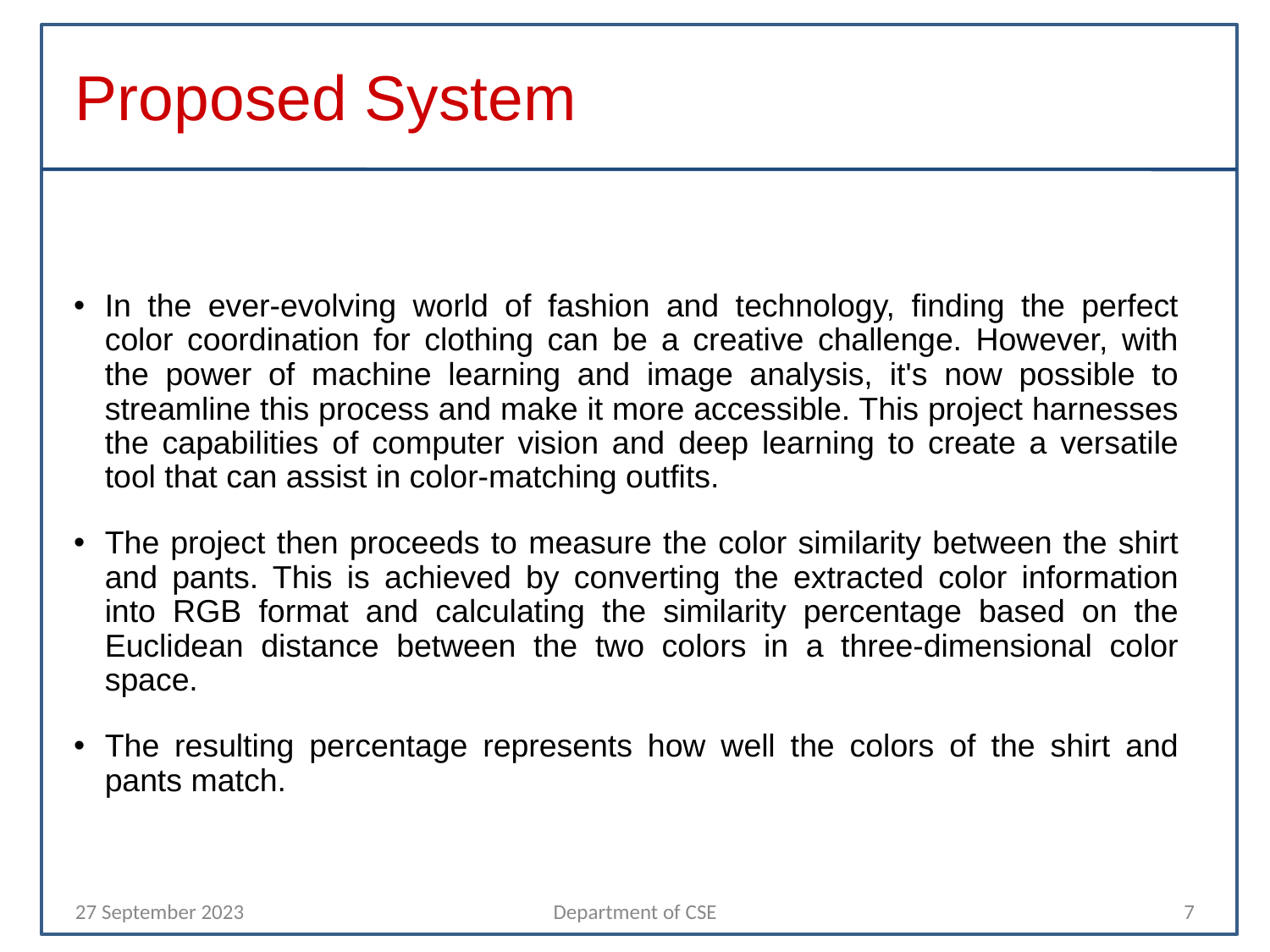

# Proposed System
In the ever-evolving world of fashion and technology, finding the perfect color coordination for clothing can be a creative challenge. However, with the power of machine learning and image analysis, it's now possible to streamline this process and make it more accessible. This project harnesses the capabilities of computer vision and deep learning to create a versatile tool that can assist in color-matching outfits.
The project then proceeds to measure the color similarity between the shirt and pants. This is achieved by converting the extracted color information into RGB format and calculating the similarity percentage based on the Euclidean distance between the two colors in a three-dimensional color space.
The resulting percentage represents how well the colors of the shirt and pants match.
27 September 2023
Department of CSE
7